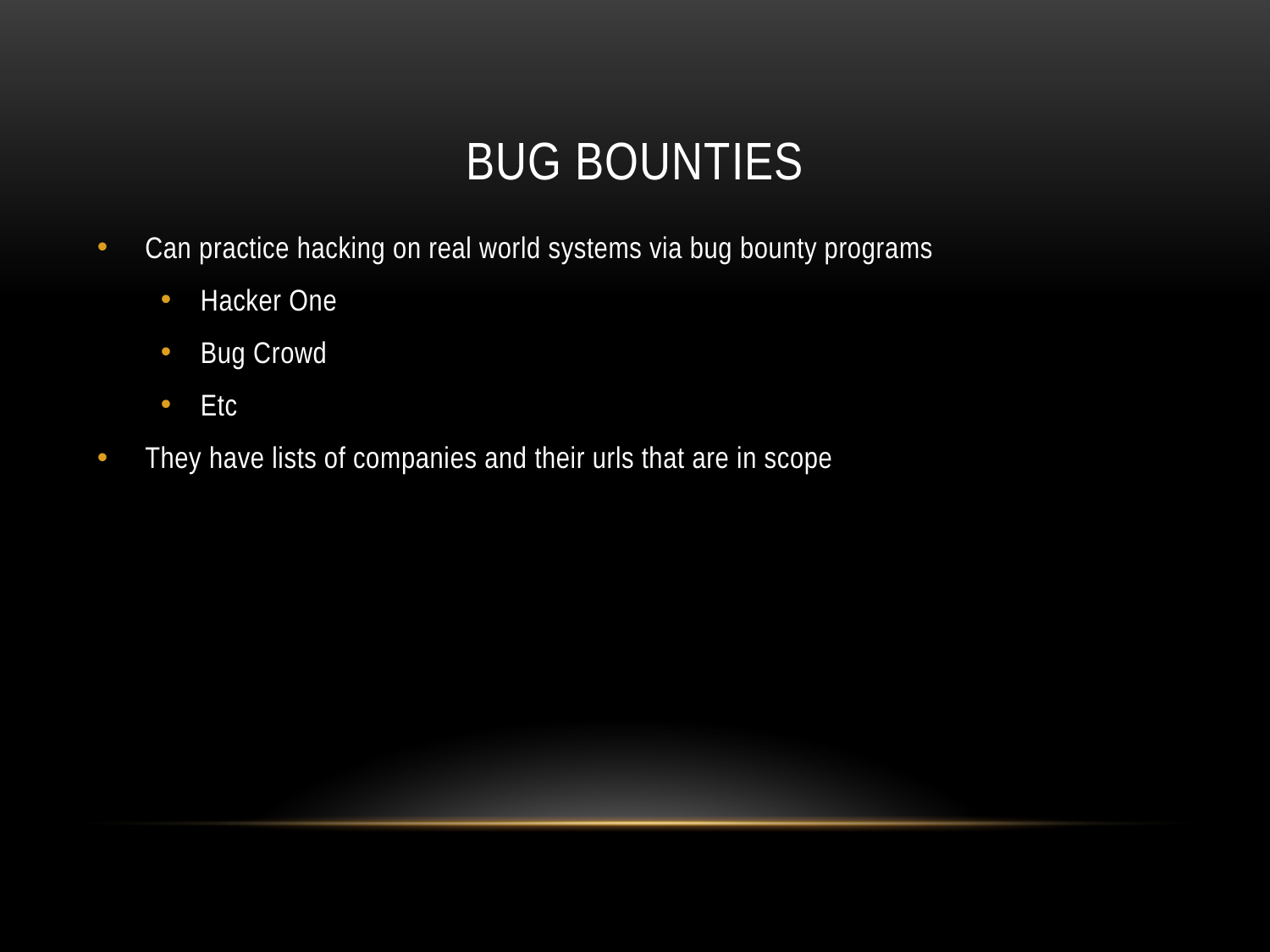

# Bug Bounties
Can practice hacking on real world systems via bug bounty programs
Hacker One
Bug Crowd
Etc
They have lists of companies and their urls that are in scope